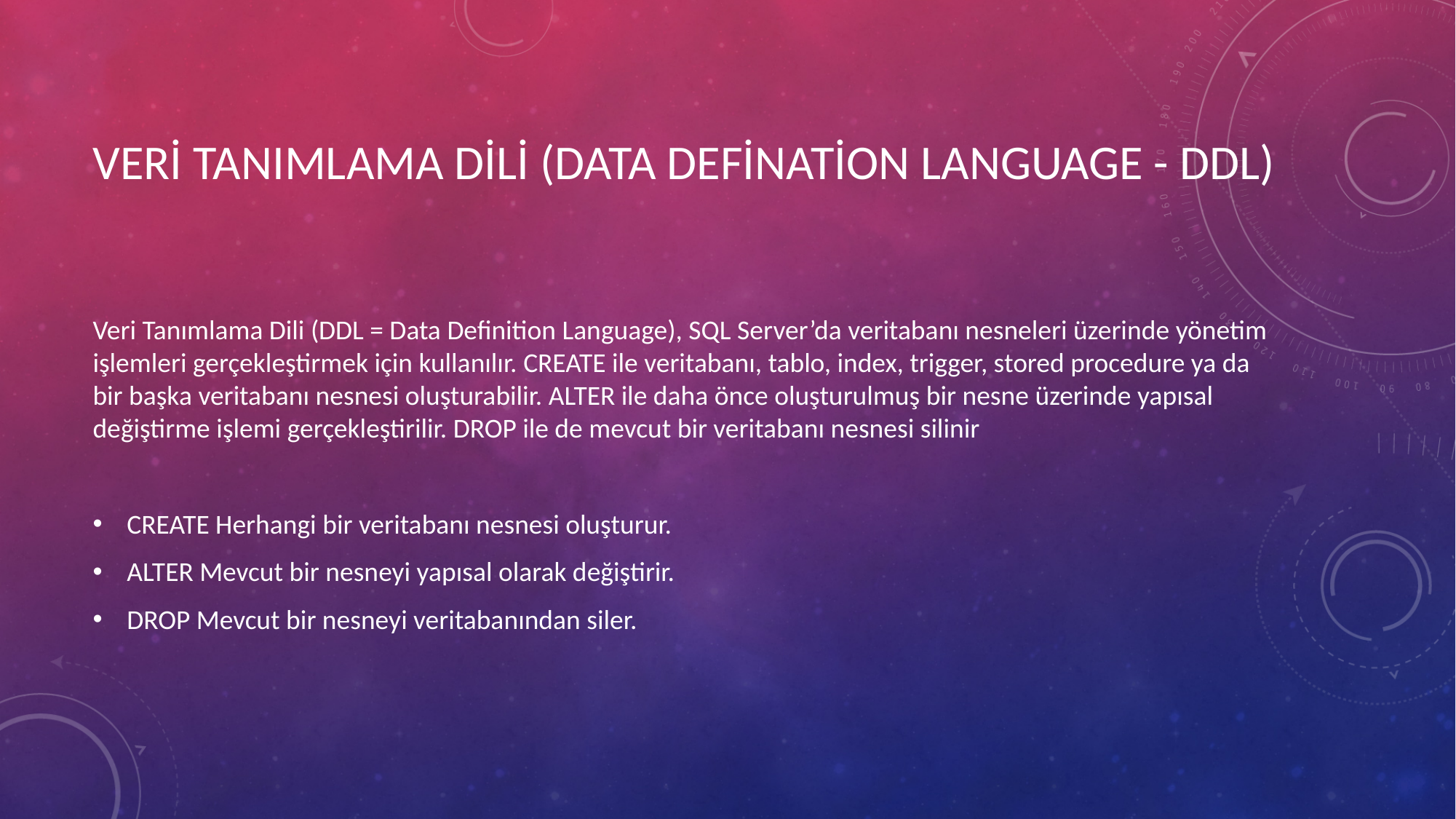

# Veri Tanımlama Dili (Data Defination Language - DDL)
Veri Tanımlama Dili (DDL = Data Definition Language), SQL Server’da veritabanı nesneleri üzerinde yönetim işlemleri gerçekleştirmek için kullanılır. CREATE ile veritabanı, tablo, index, trigger, stored procedure ya da bir başka veritabanı nesnesi oluşturabilir. ALTER ile daha önce oluşturulmuş bir nesne üzerinde yapısal değiştirme işlemi gerçekleştirilir. DROP ile de mevcut bir veritabanı nesnesi silinir

CREATE Herhangi bir veritabanı nesnesi oluşturur.
ALTER Mevcut bir nesneyi yapısal olarak değiştirir.
DROP Mevcut bir nesneyi veritabanından siler.